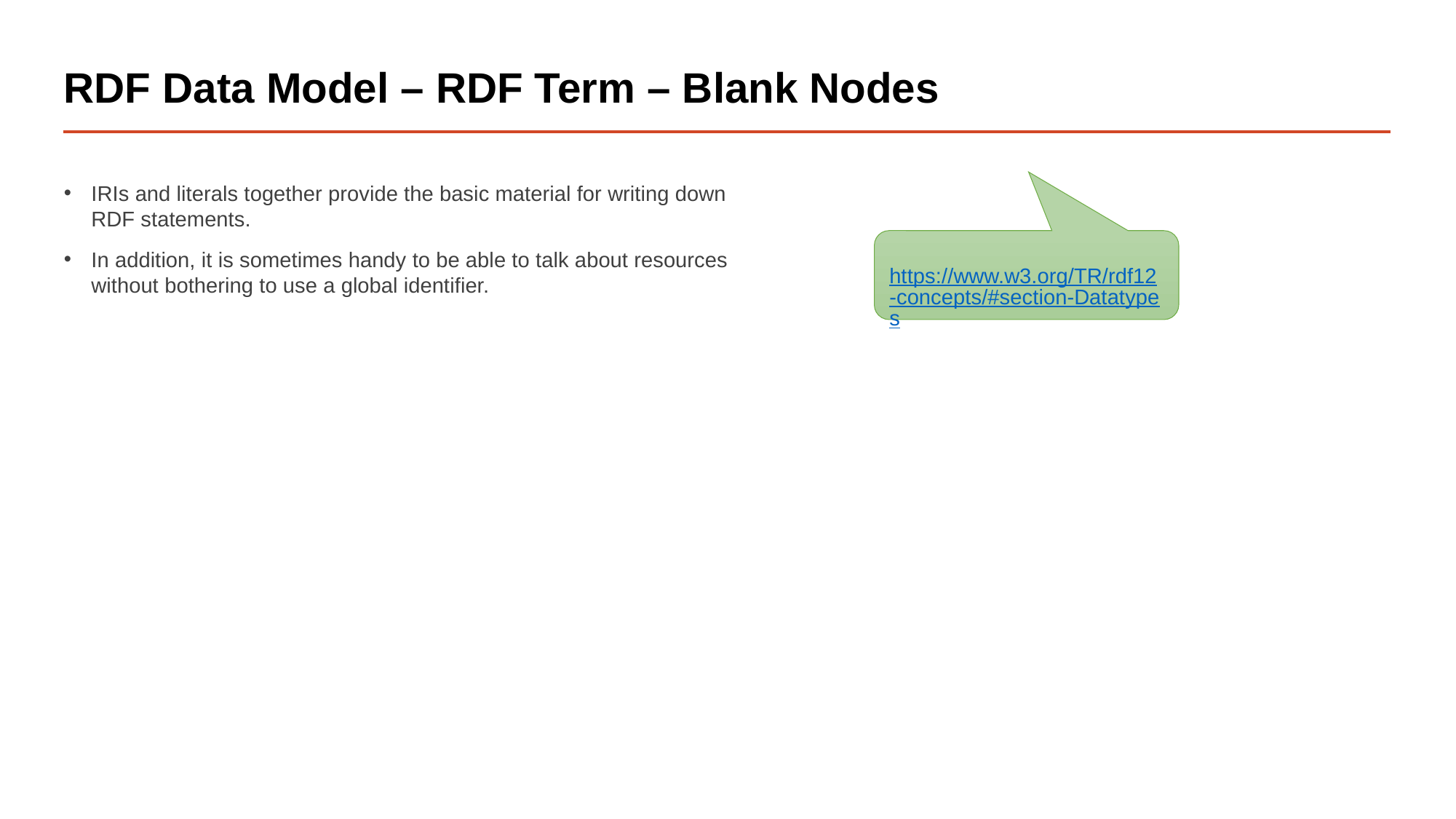

# RDF Data Model – RDF Term – Blank Nodes
IRIs and literals together provide the basic material for writing down RDF statements.
In addition, it is sometimes handy to be able to talk about resources without bothering to use a global identifier.
https://www.w3.org/TR/rdf12-concepts/#section-Datatypes